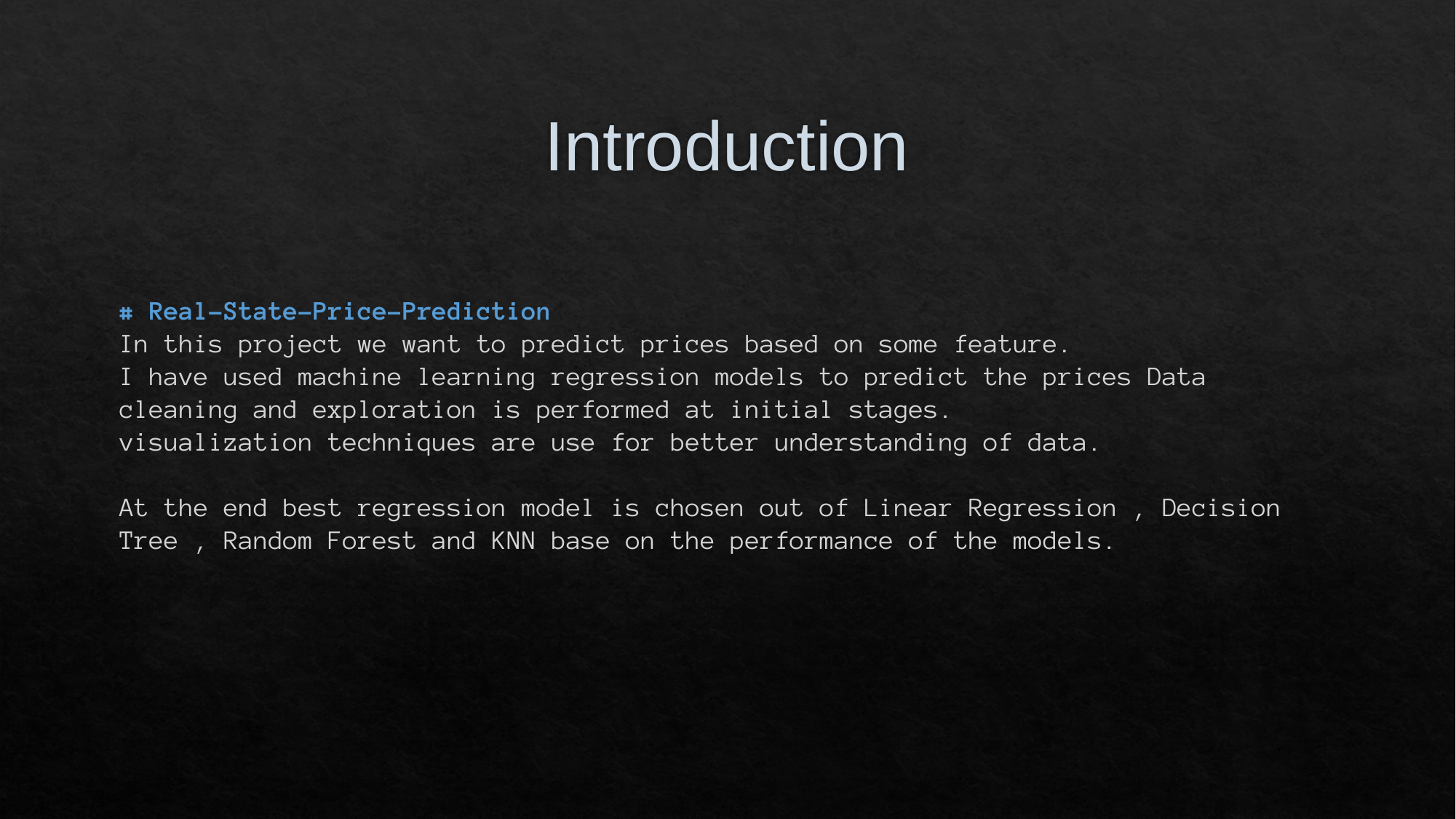

# Introduction
# Real-State-Price-Prediction
In this project we want to predict prices based on some feature.
I have used machine learning regression models to predict the prices Data cleaning and exploration is performed at initial stages.
visualization techniques are use for better understanding of data.
At the end best regression model is chosen out of Linear Regression , Decision Tree , Random Forest and KNN base on the performance of the models.